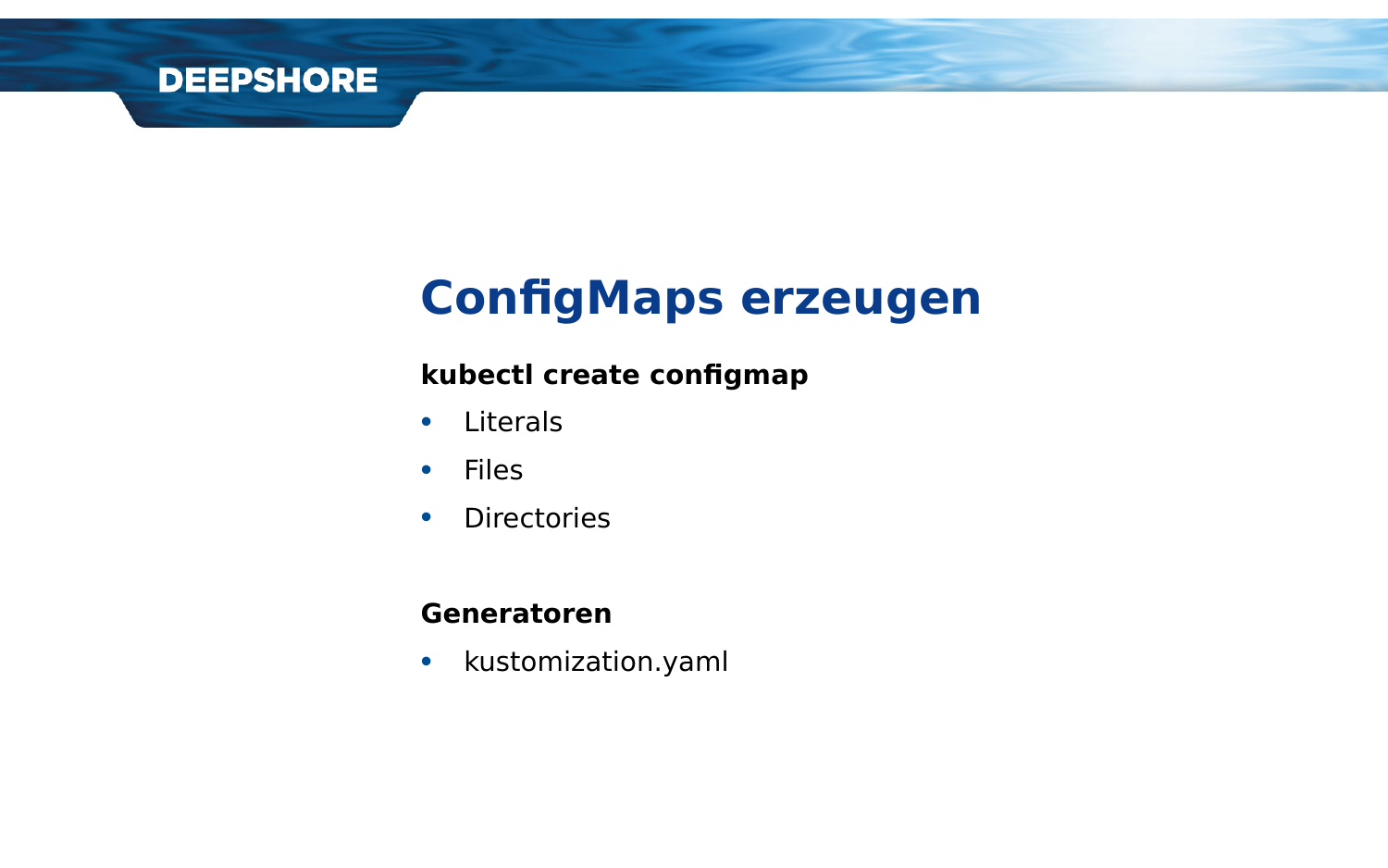

# ConfigMaps erzeugen
kubectl create configmap
Literals
Files
Directories

Generatoren
kustomization.yaml